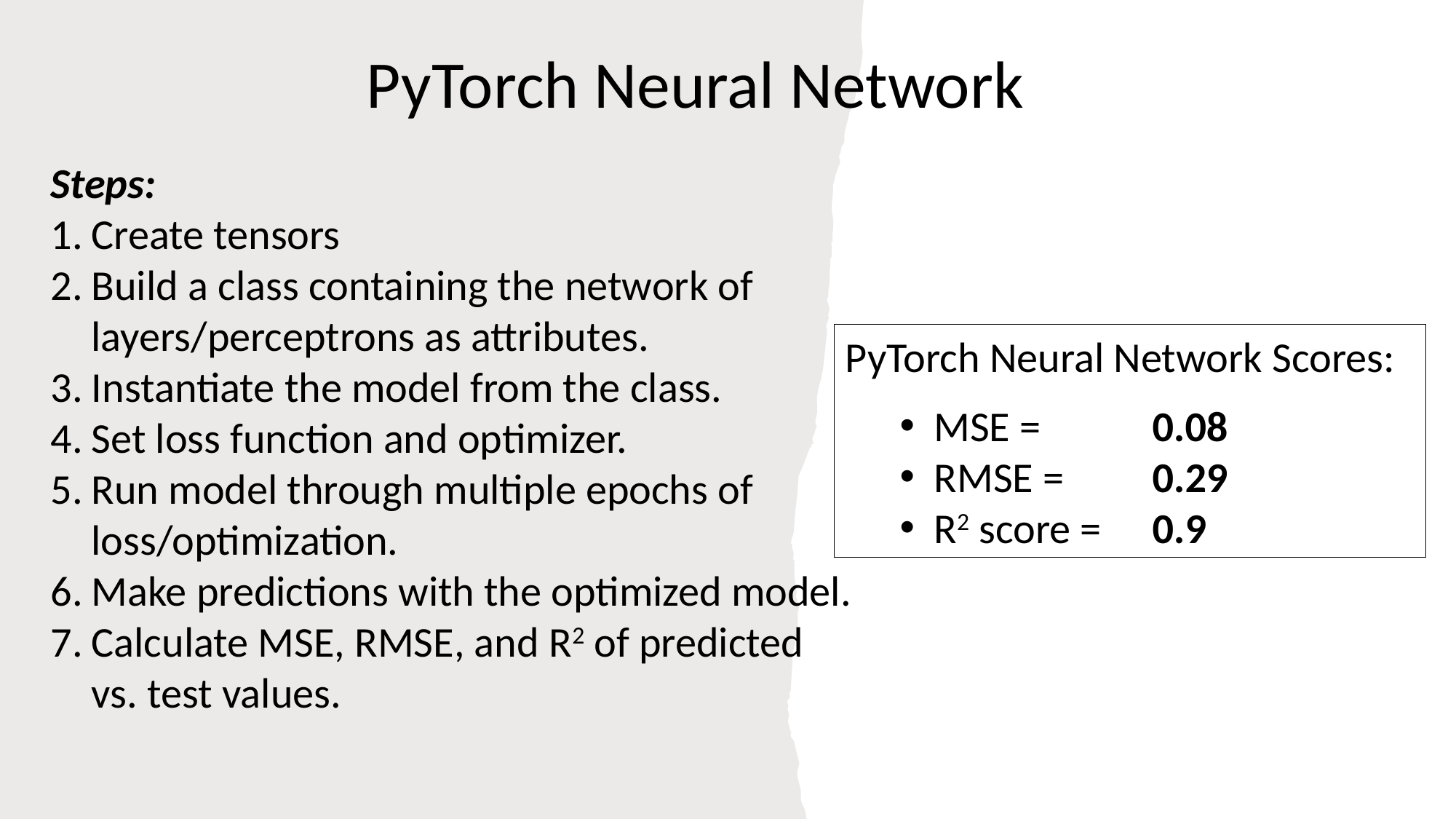

# PyTorch Neural Network
Steps:
Create tensors
Build a class containing the network of layers/perceptrons as attributes.
Instantiate the model from the class.
Set loss function and optimizer.
Run model through multiple epochs of loss/optimization.
Make predictions with the optimized model.
Calculate MSE, RMSE, and R2 of predicted vs. test values.
PyTorch Neural Network Scores:
MSE =		0.08
RMSE = 	0.29
R2 score =	0.9